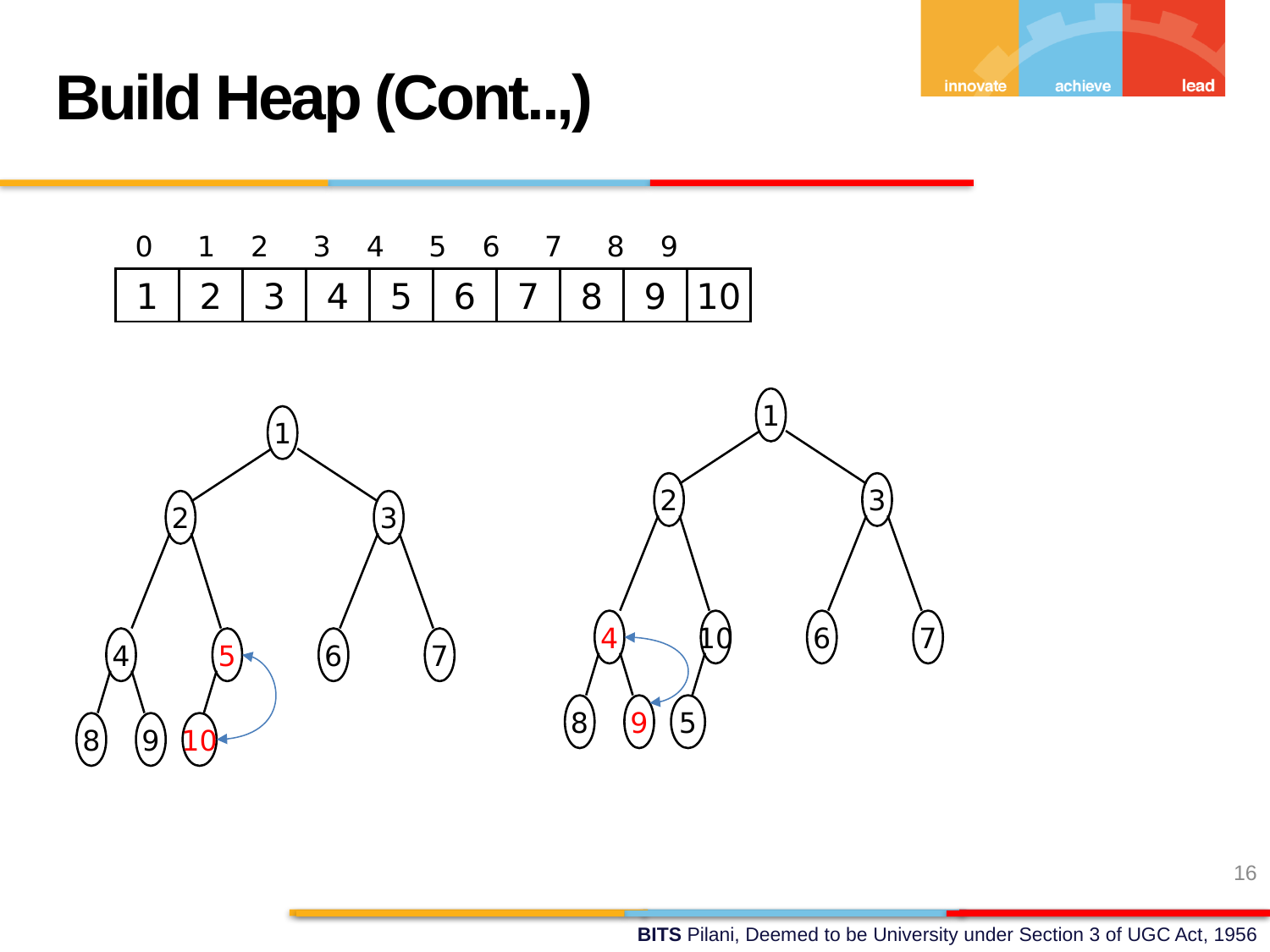

Build Heap (Cont..,)

  0     1    2     3    4     5    6     7     8    9
1
2
3
4
5
6
7
8
9
10
1

2
3

4
10
6
7

8
9
5
1

2
3

4
5
6
7

8
9
10
16